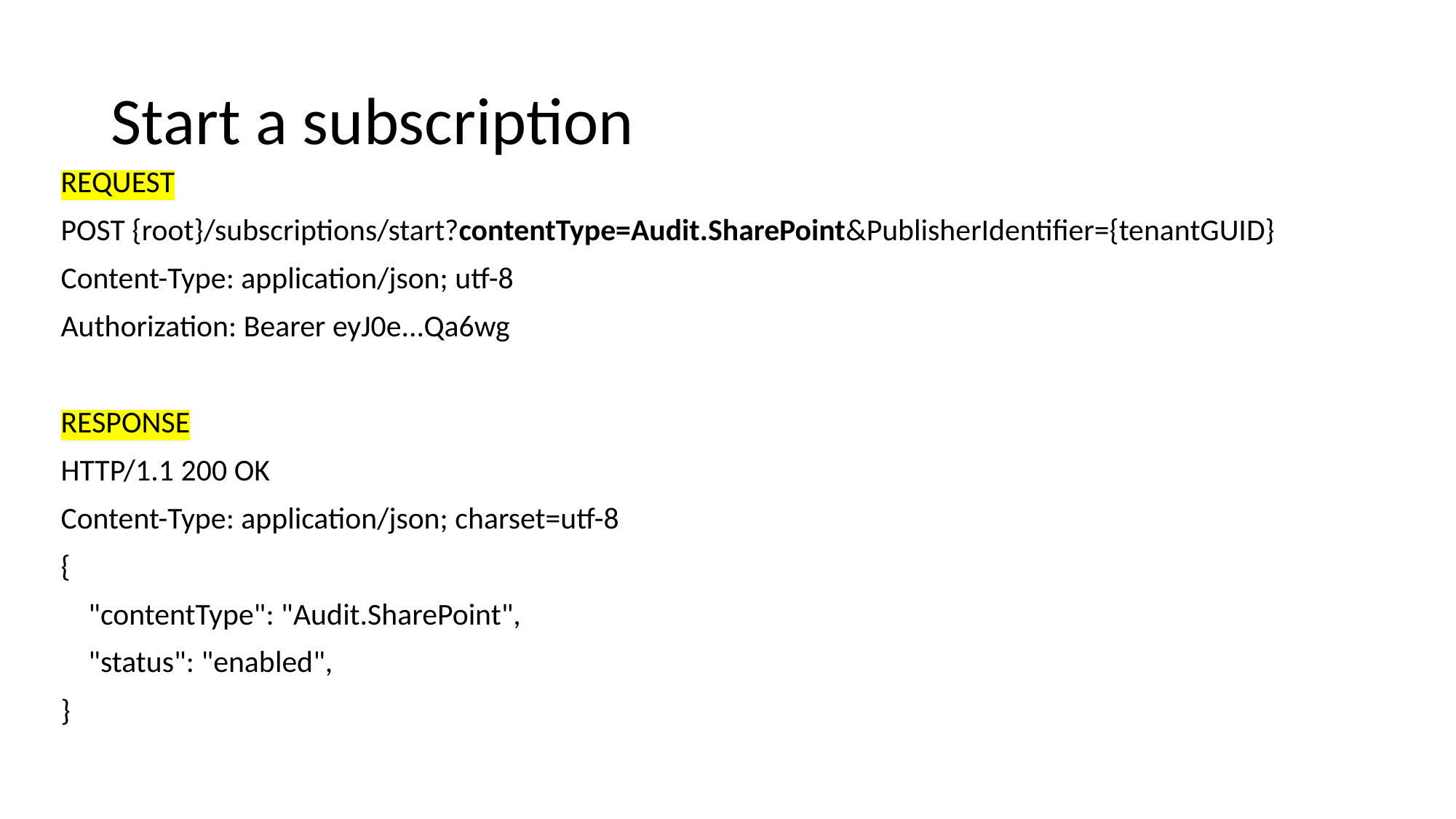

# Start a subscription
REQUEST
POST {root}/subscriptions/start?contentType=Audit.SharePoint&PublisherIdentifier={tenantGUID}
Content-Type: application/json; utf-8
Authorization: Bearer eyJ0e...Qa6wg

RESPONSE
HTTP/1.1 200 OK
Content-Type: application/json; charset=utf-8
{
    "contentType": "Audit.SharePoint",
    "status": "enabled",
}